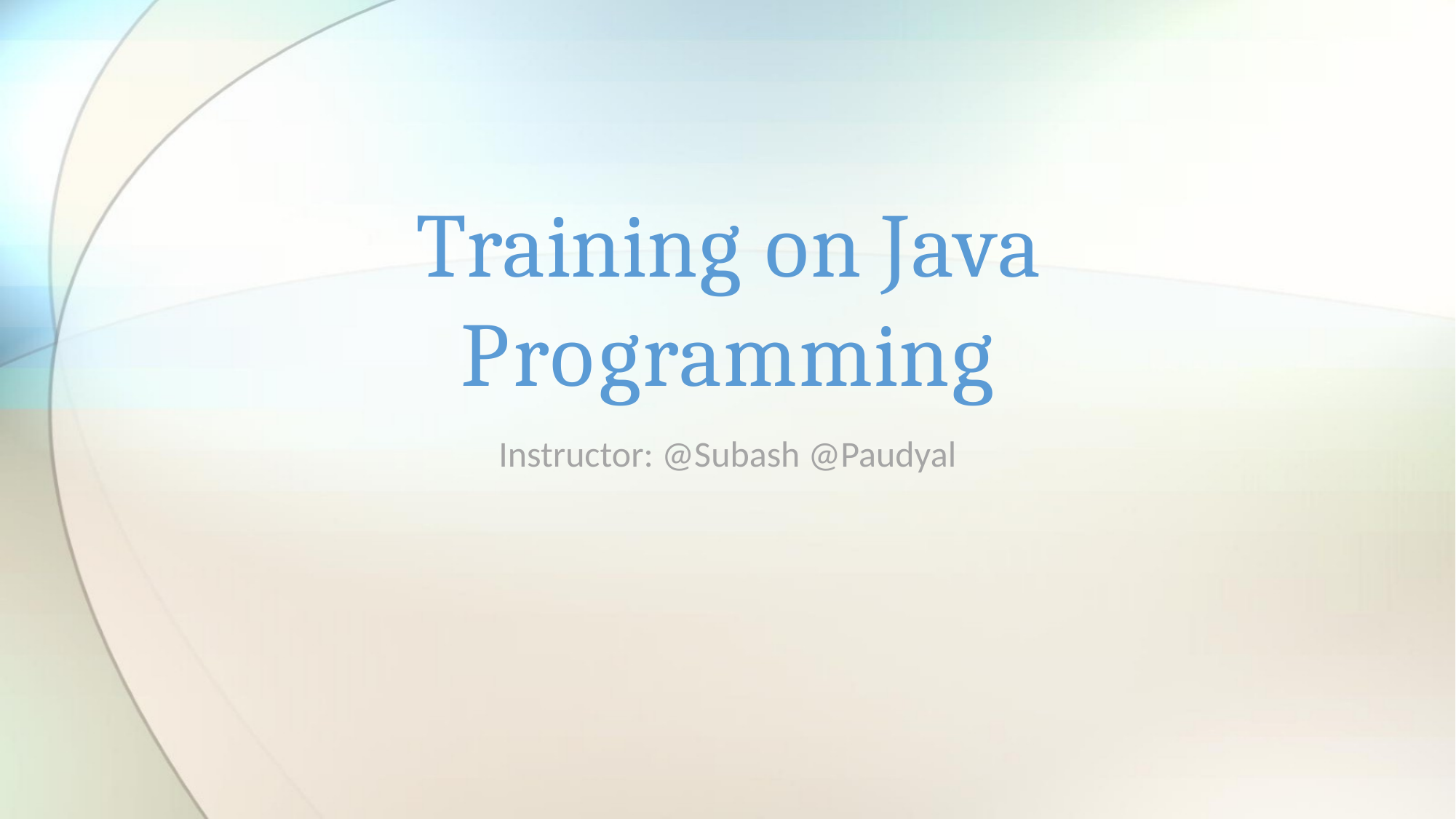

# Training on Java Programming
Instructor: @Subash @Paudyal